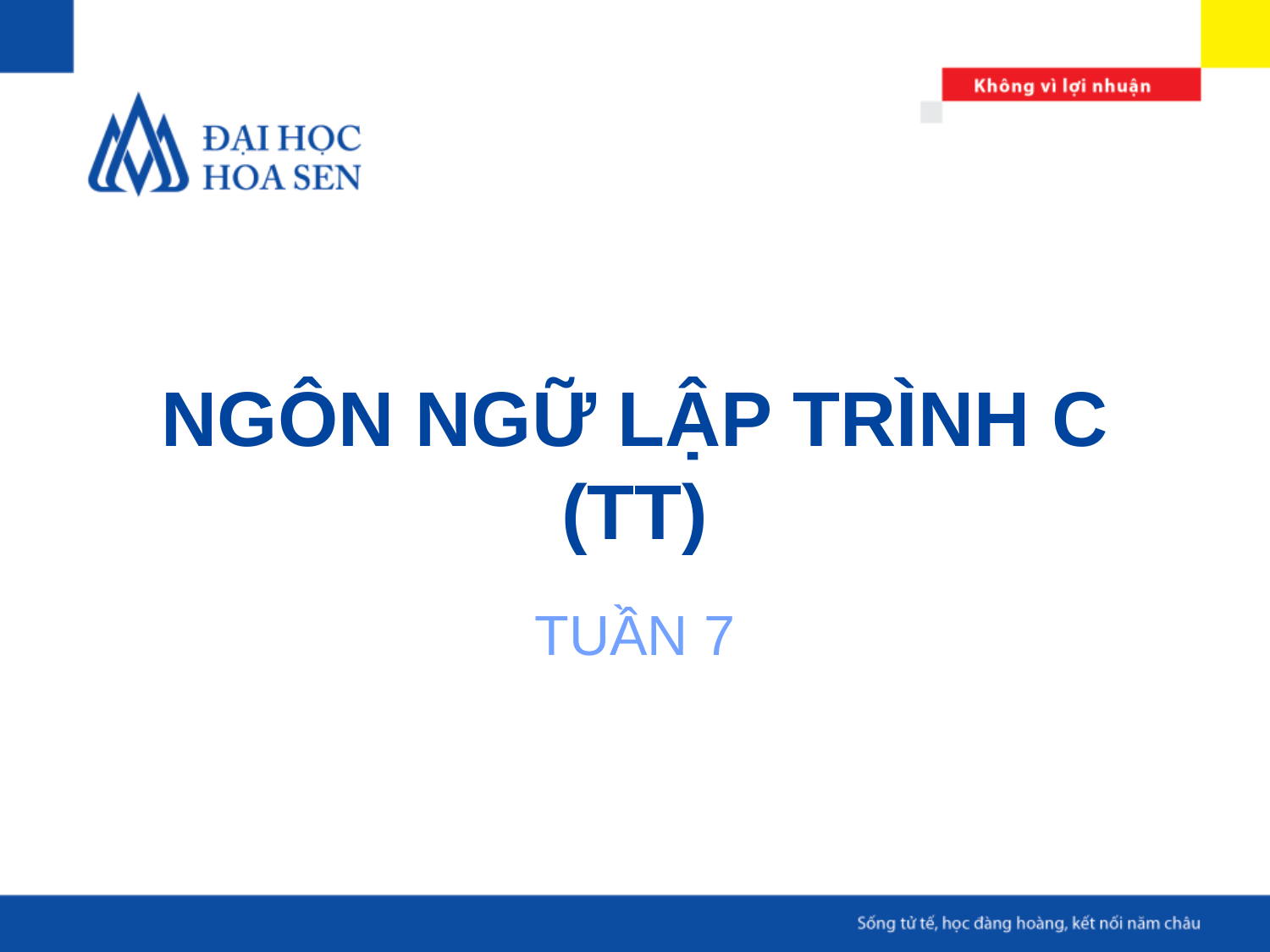

# NGÔN NGỮ LẬP TRÌNH C (TT)
TUẦN 7